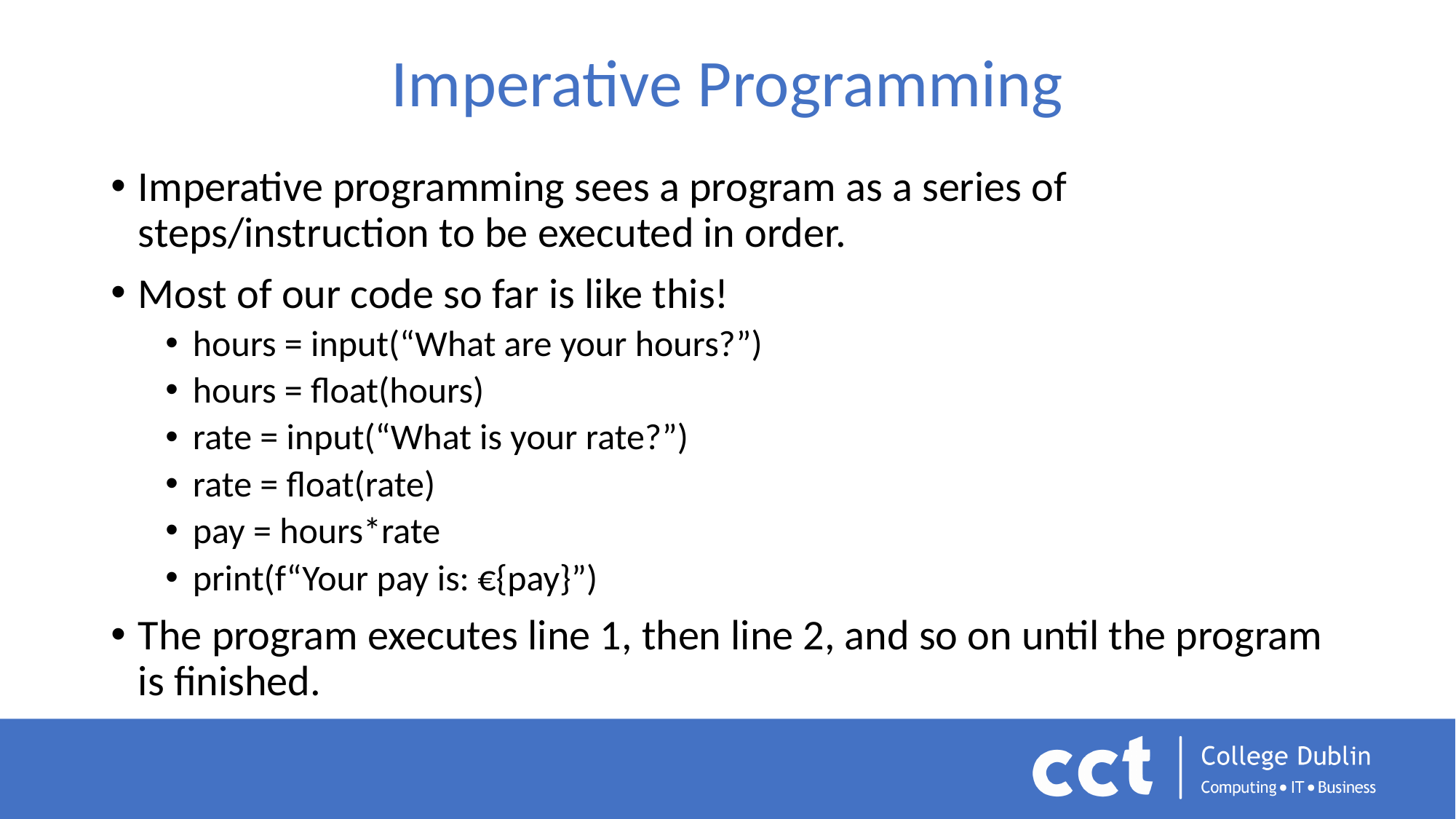

# Imperative Programming
Imperative programming sees a program as a series of steps/instruction to be executed in order.
Most of our code so far is like this!
hours = input(“What are your hours?”)
hours = float(hours)
rate = input(“What is your rate?”)
rate = float(rate)
pay = hours*rate
print(f“Your pay is: €{pay}”)
The program executes line 1, then line 2, and so on until the program is finished.